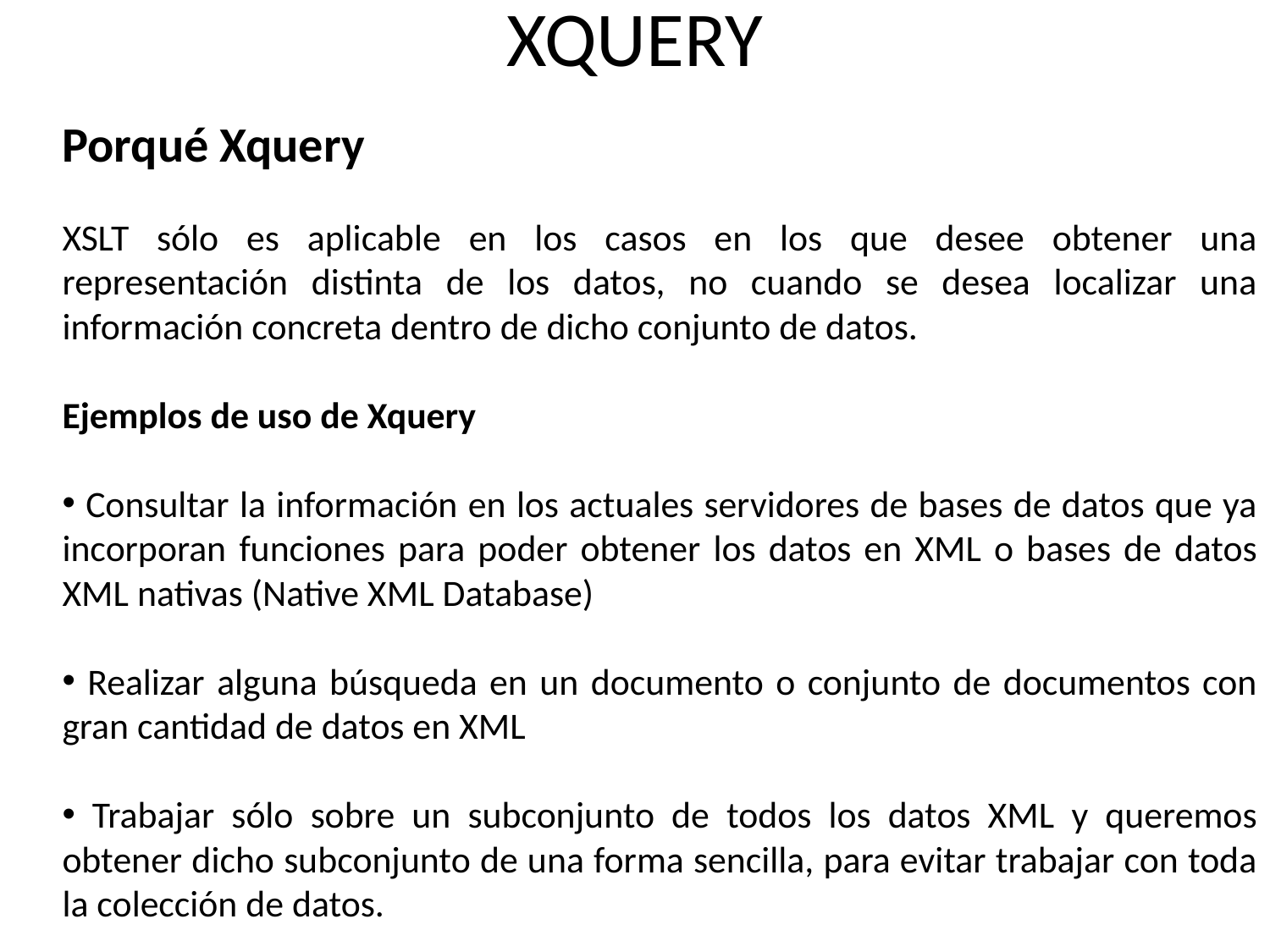

# XQUERY
Porqué Xquery

XSLT sólo es aplicable en los casos en los que desee obtener una representación distinta de los datos, no cuando se desea localizar una información concreta dentro de dicho conjunto de datos.

Ejemplos de uso de Xquery

 Consultar la información en los actuales servidores de bases de datos que ya incorporan funciones para poder obtener los datos en XML o bases de datos XML nativas (Native XML Database)

 Realizar alguna búsqueda en un documento o conjunto de documentos con gran cantidad de datos en XML

 Trabajar sólo sobre un subconjunto de todos los datos XML y queremos obtener dicho subconjunto de una forma sencilla, para evitar trabajar con toda la colección de datos.